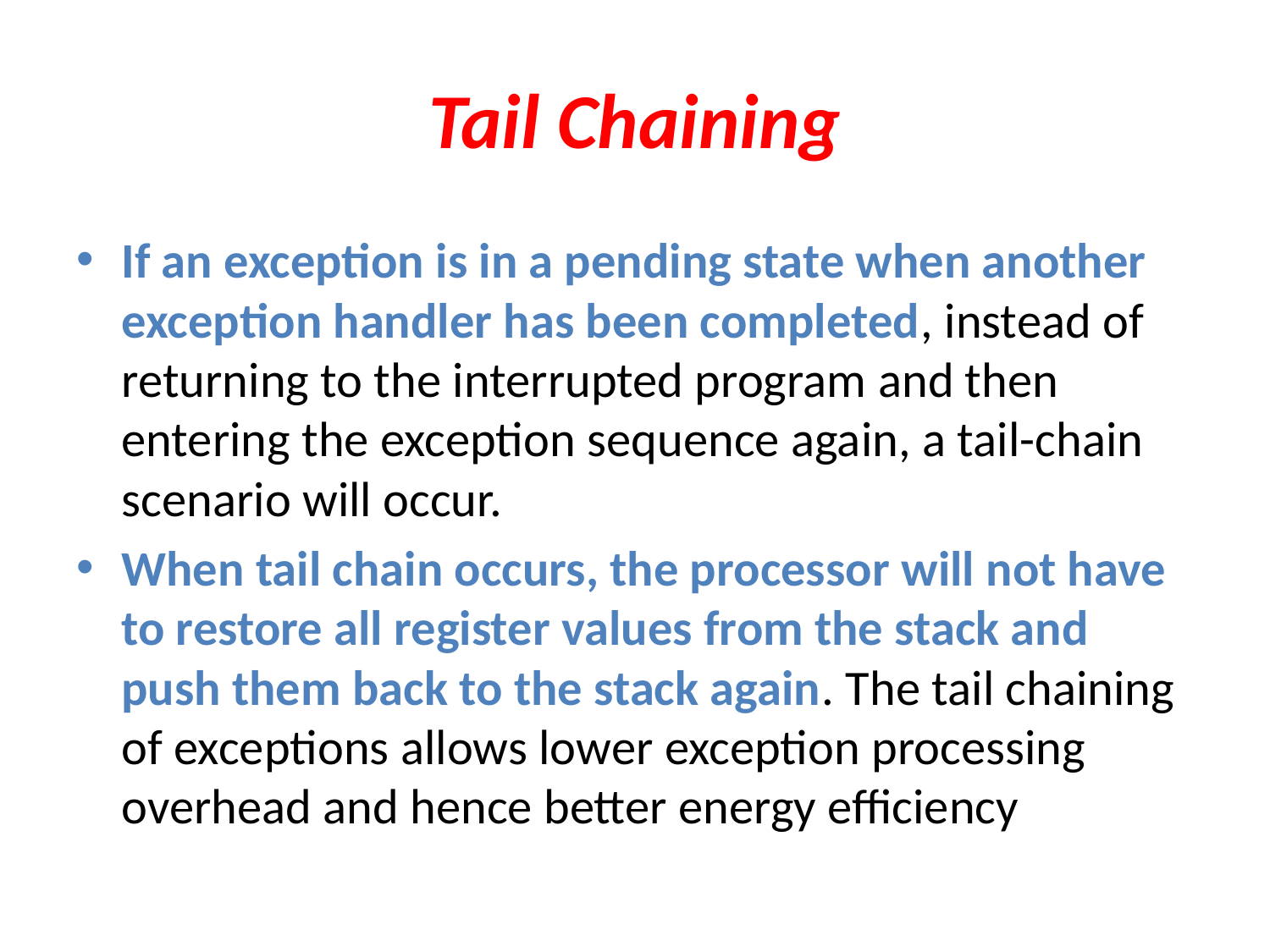

# Tail Chaining
If an exception is in a pending state when another exception handler has been completed, instead of returning to the interrupted program and then entering the exception sequence again, a tail-chain scenario will occur.
When tail chain occurs, the processor will not have to restore all register values from the stack and push them back to the stack again. The tail chaining of exceptions allows lower exception processing overhead and hence better energy efficiency